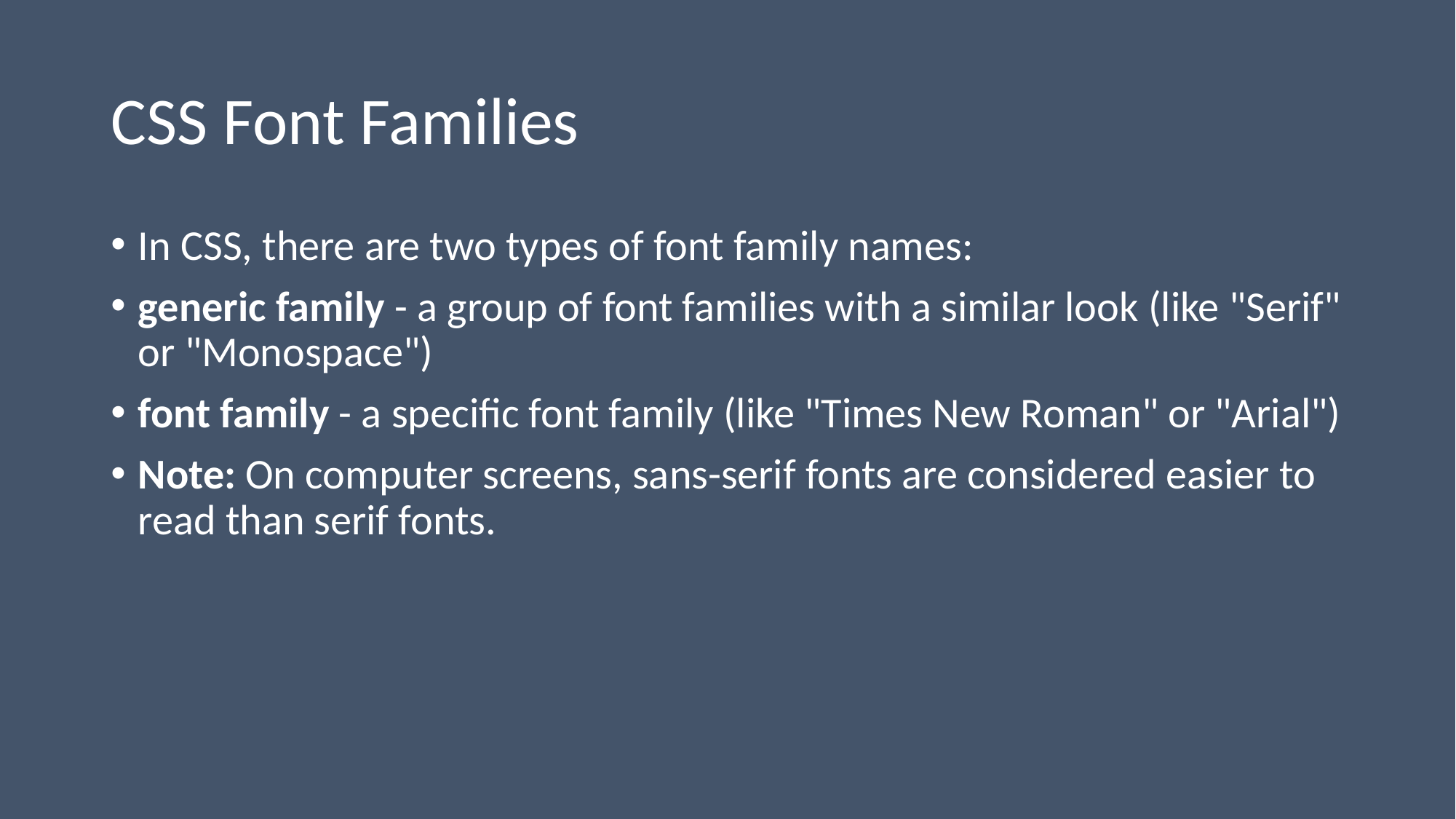

# CSS Font Families
In CSS, there are two types of font family names:
generic family - a group of font families with a similar look (like "Serif" or "Monospace")
font family - a specific font family (like "Times New Roman" or "Arial")
Note: On computer screens, sans-serif fonts are considered easier to read than serif fonts.